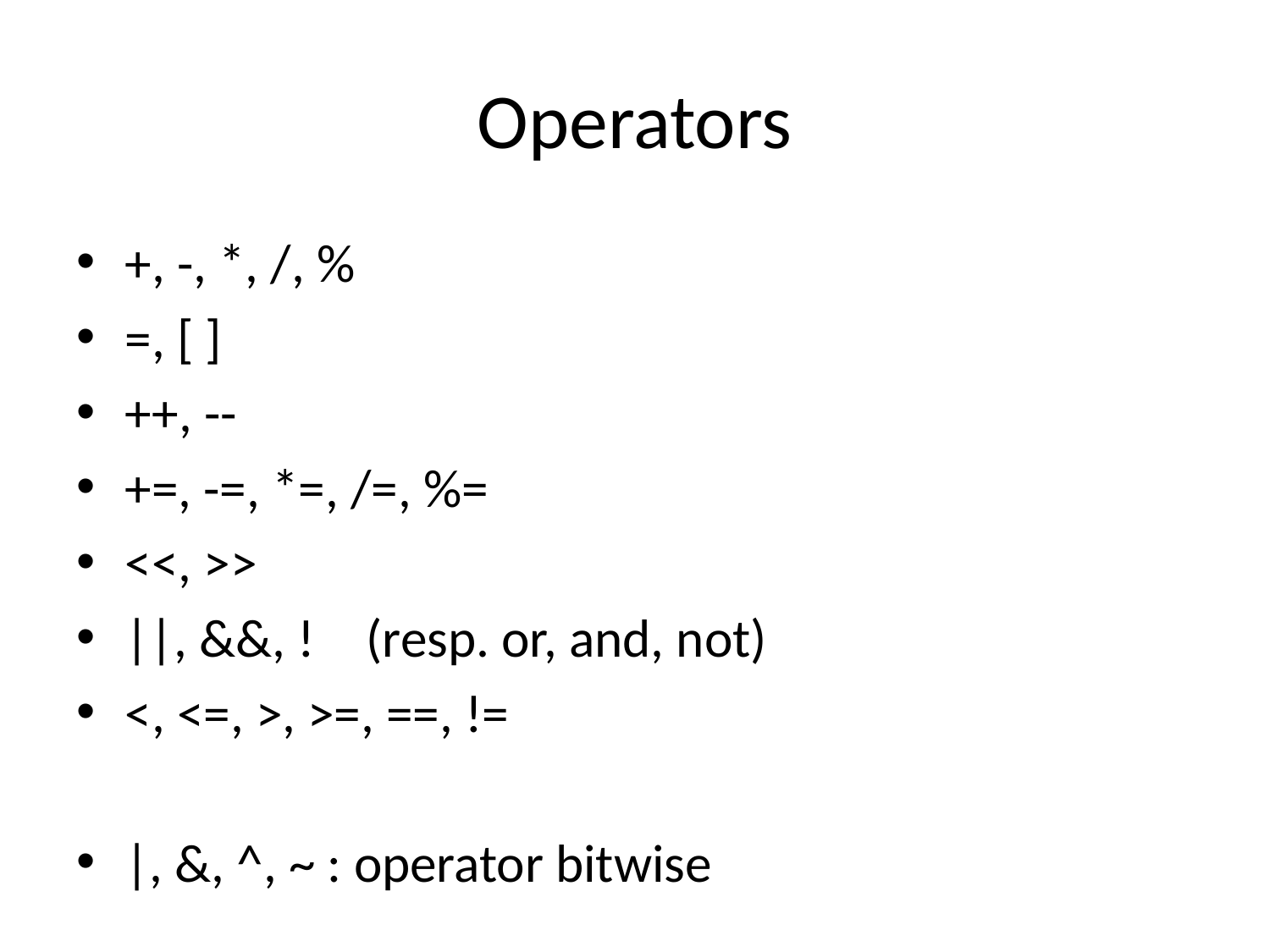

# Operators
+, -, *, /, %
=, [ ]
++, --
+=, -=, *=, /=, %=
<<, >>
||, &&, !		(resp. or, and, not)
<, <=, >, >=, ==, !=

|, &, ^, ~ : operator bitwise